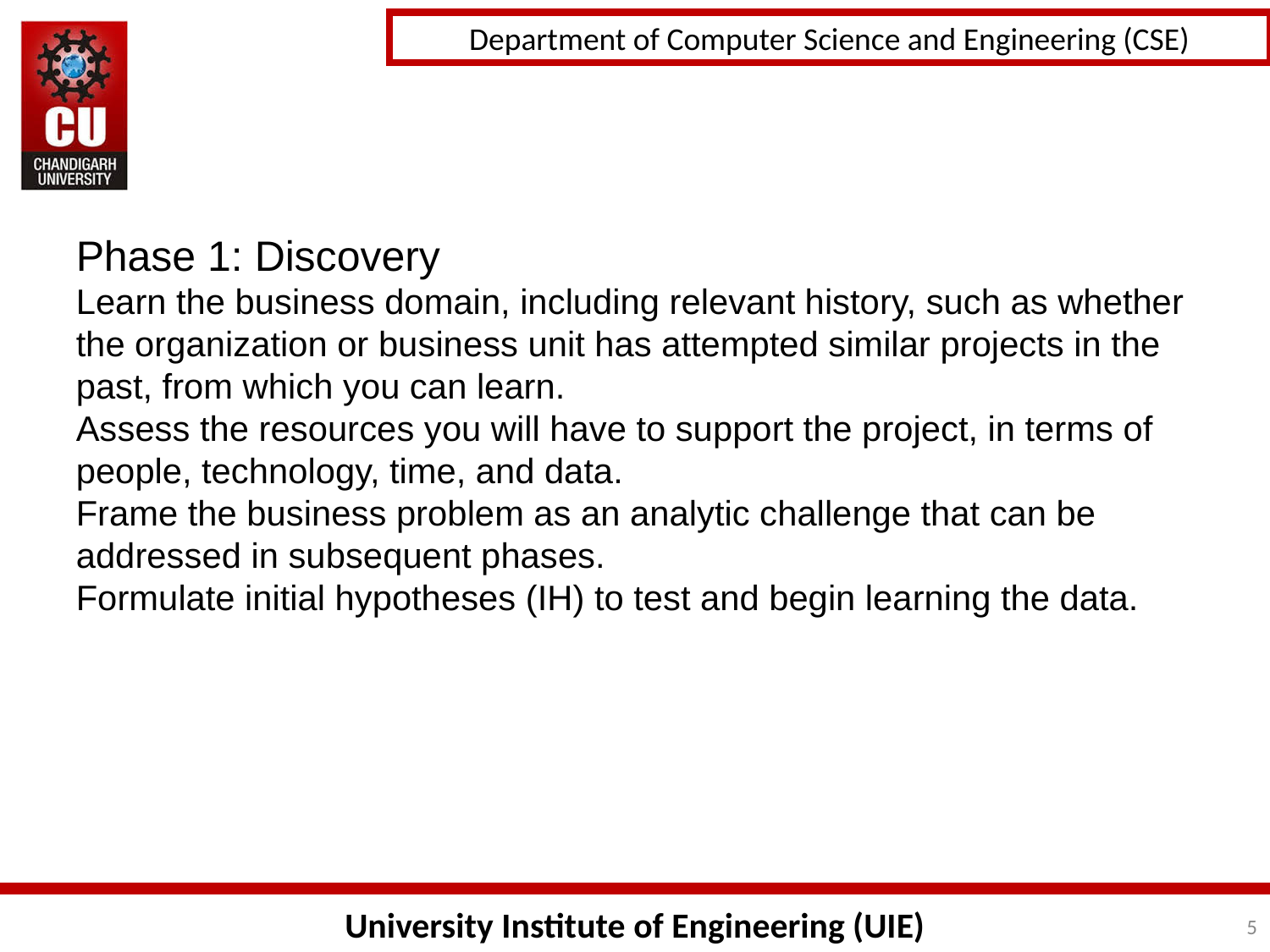

Phase 1: Discovery
Learn the business domain, including relevant history, such as whether the organization or business unit has attempted similar projects in the past, from which you can learn.
Assess the resources you will have to support the project, in terms of people, technology, time, and data.
Frame the business problem as an analytic challenge that can be addressed in subsequent phases.
Formulate initial hypotheses (IH) to test and begin learning the data.
5